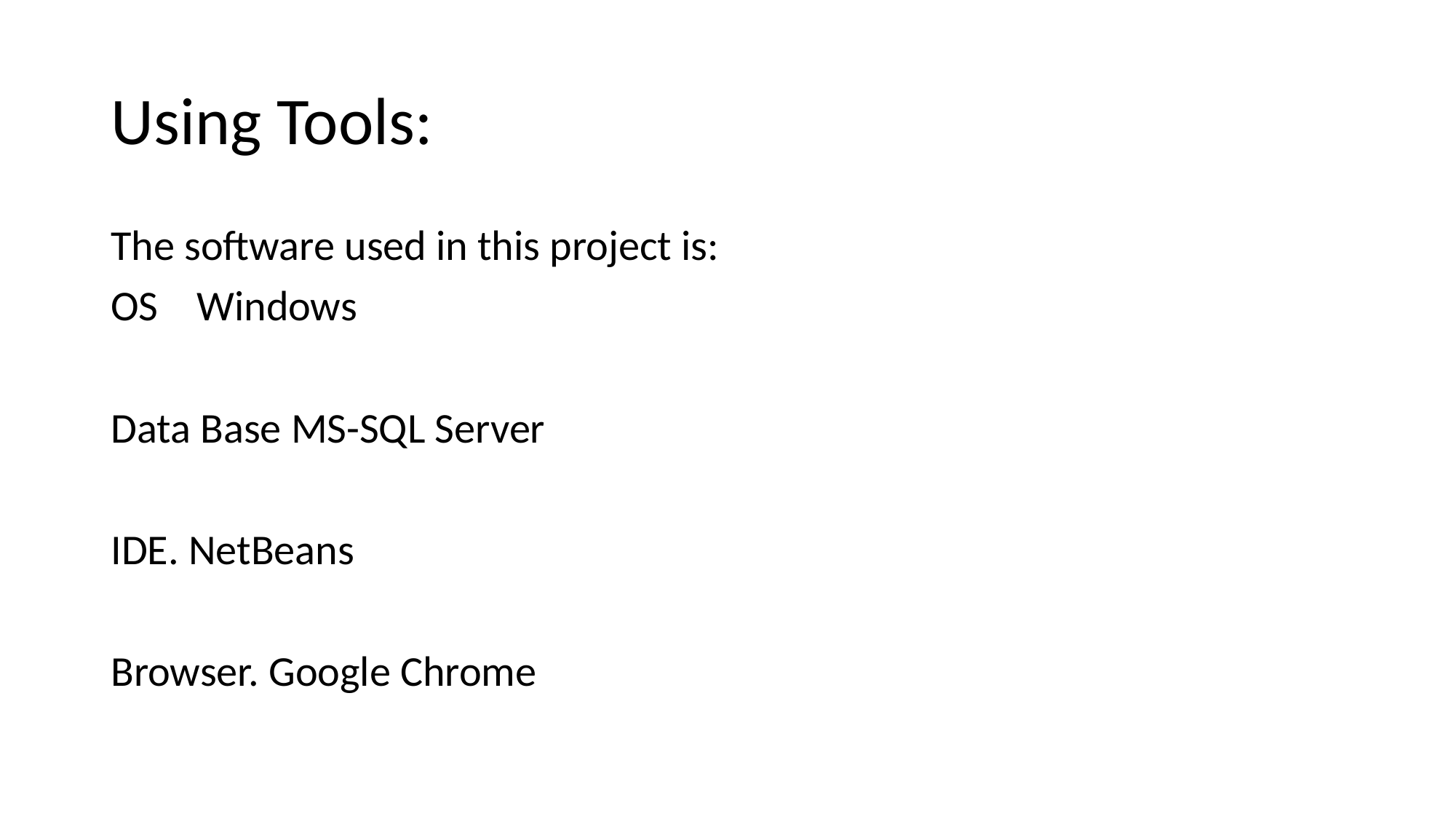

# Using Tools:
The software used in this project is:
OS    Windows

Data Base MS-SQL Server

IDE. NetBeans

Browser. Google Chrome